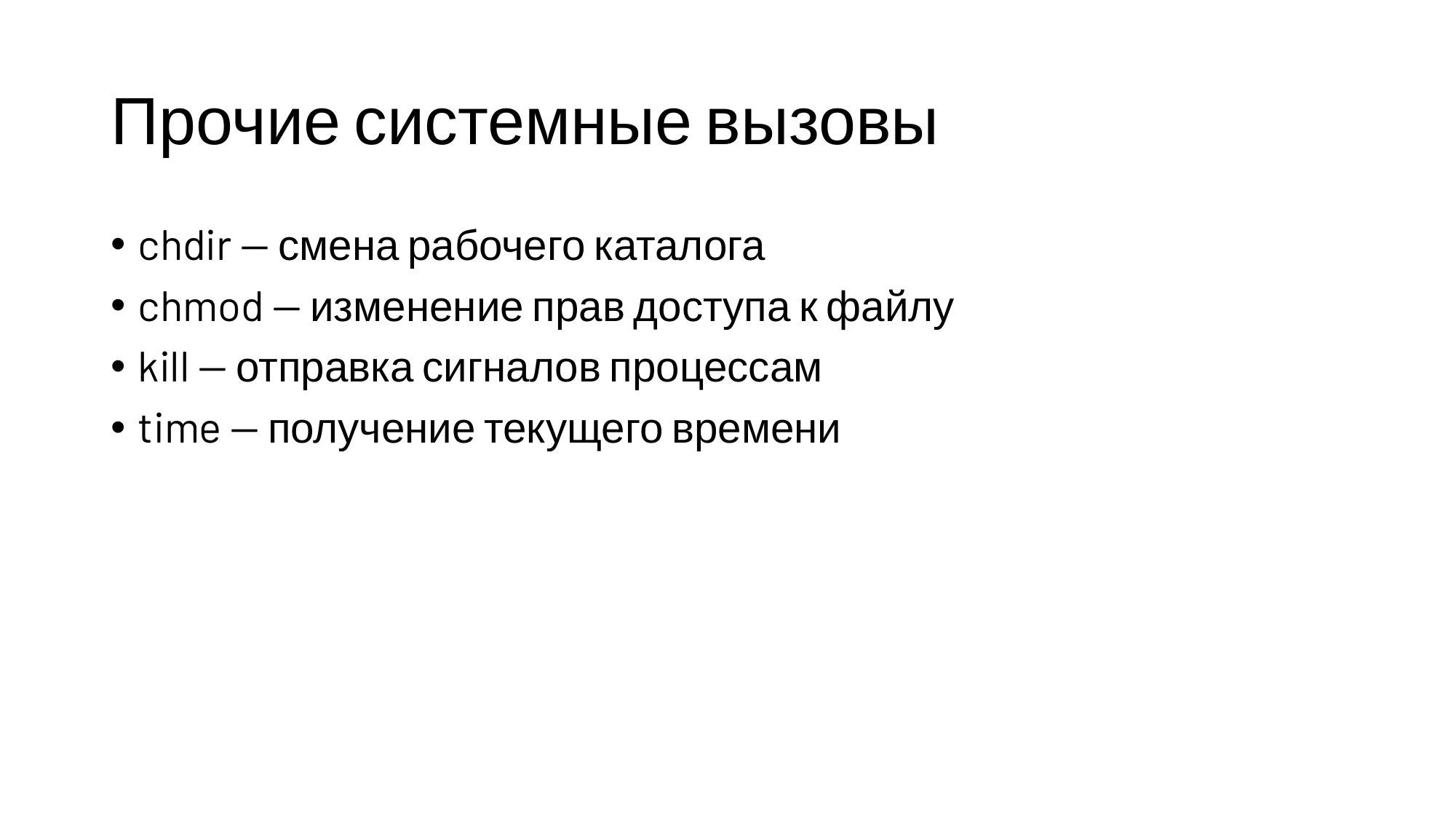

# Прочие системные вызовы
chdir — смена рабочего каталога
chmod — изменение прав доступа к файлу
kill — отправка сигналов процессам
time — получение текущего времени